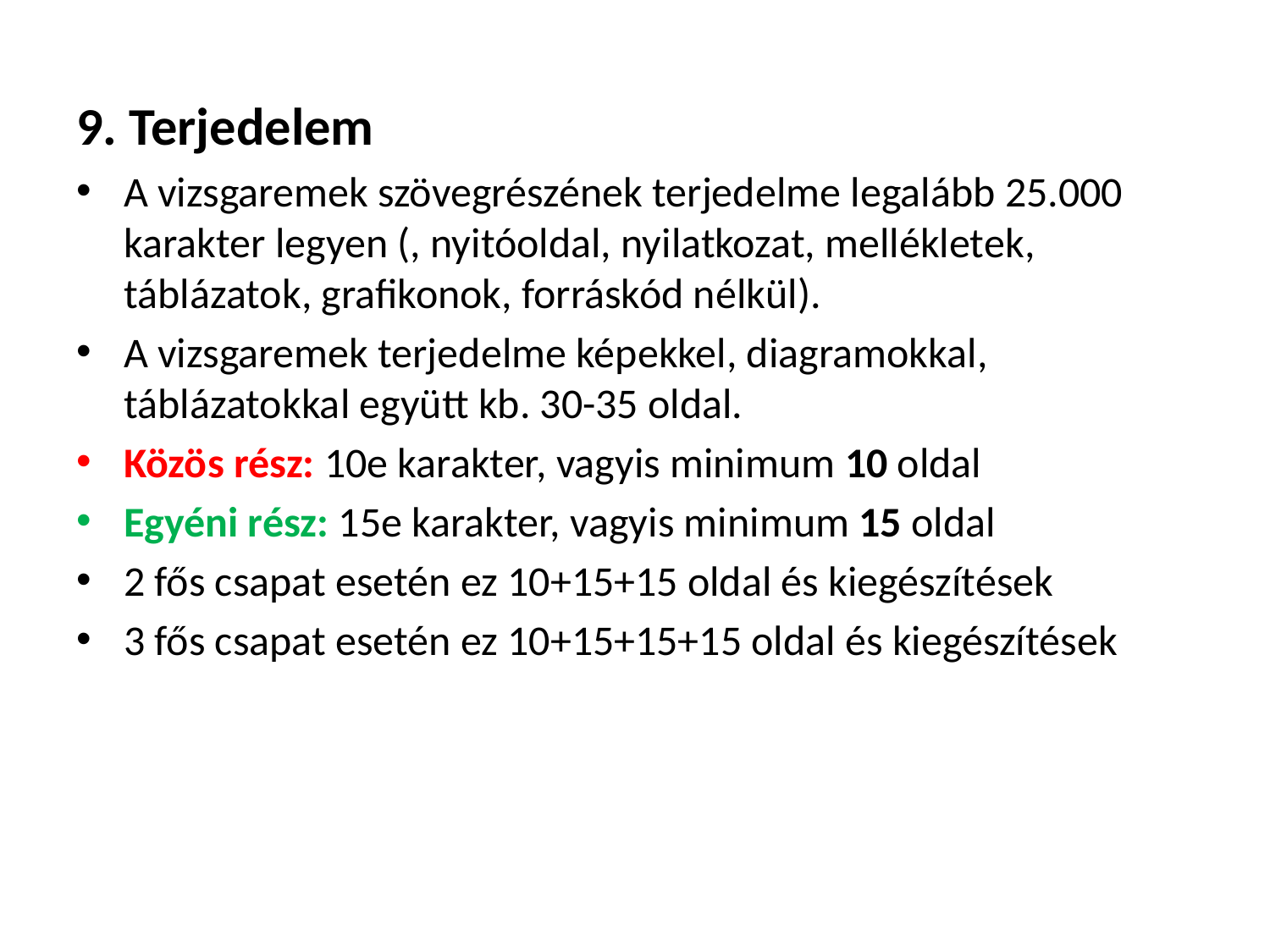

9. Terjedelem
A vizsgaremek szövegrészének terjedelme legalább 25.000 karakter legyen (, nyitóoldal, nyilatkozat, mellékletek, táblázatok, grafikonok, forráskód nélkül).
A vizsgaremek terjedelme képekkel, diagramokkal, táblázatokkal együtt kb. 30-35 oldal.
Közös rész: 10e karakter, vagyis minimum 10 oldal
Egyéni rész: 15e karakter, vagyis minimum 15 oldal
2 fős csapat esetén ez 10+15+15 oldal és kiegészítések
3 fős csapat esetén ez 10+15+15+15 oldal és kiegészítések